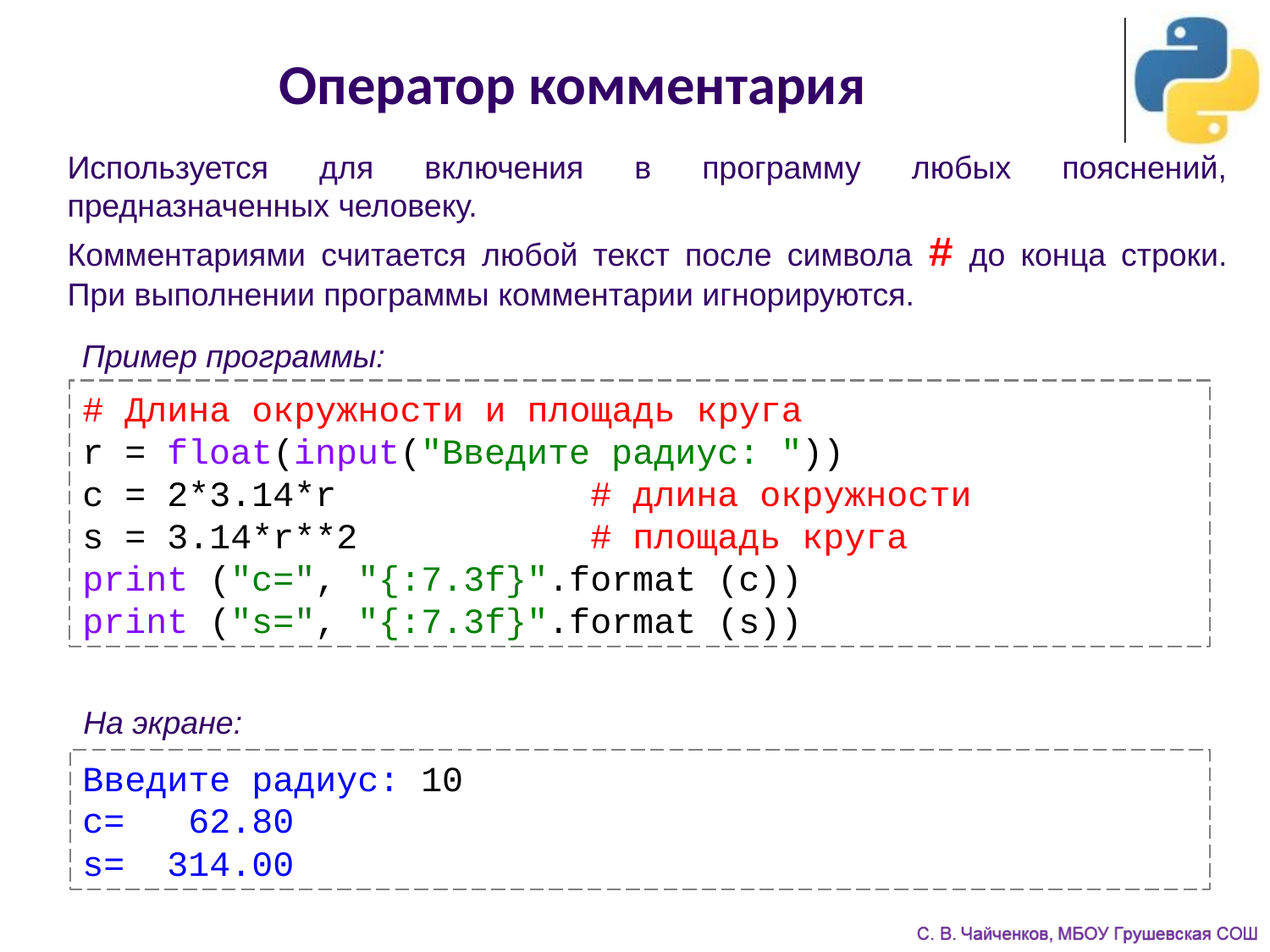

Оператор комментария
Используется для включения в программу любых пояснений, предназначенных человеку.
Комментариями считается любой текст после символа # до конца строки. При выполнении программы комментарии игнорируются.
Пример программы:
# Длина окружности и площадь круга
r = float(input("Введите радиус: "))
c = 2*3.14*r		# длина окружности
s = 3.14*r**2		# площадь круга
print ("c=", "{:7.3f}".format (c))
print ("s=", "{:7.3f}".format (s))
На экране:
Введите радиус: 10
c=   62.80
s=  314.00